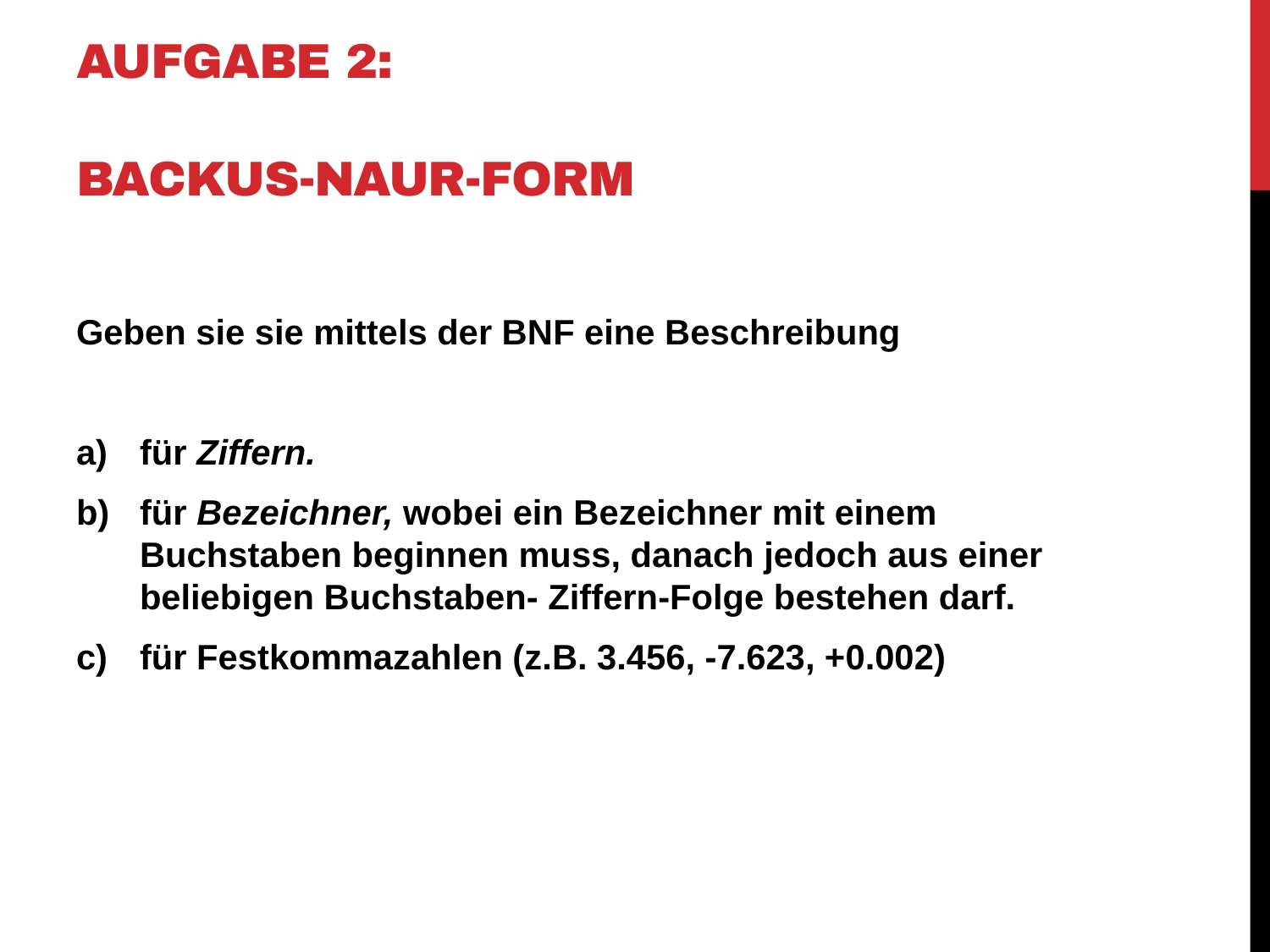

# Aufgabe 2: Backus-Naur-Form

Geben sie sie mittels der BNF eine Beschreibung

für Ziffern.
für Bezeichner, wobei ein Bezeichner mit einem Buchstaben beginnen muss, danach jedoch aus einer beliebigen Buchstaben- Ziffern-Folge bestehen darf.
für Festkommazahlen (z.B. 3.456, -7.623, +0.002)